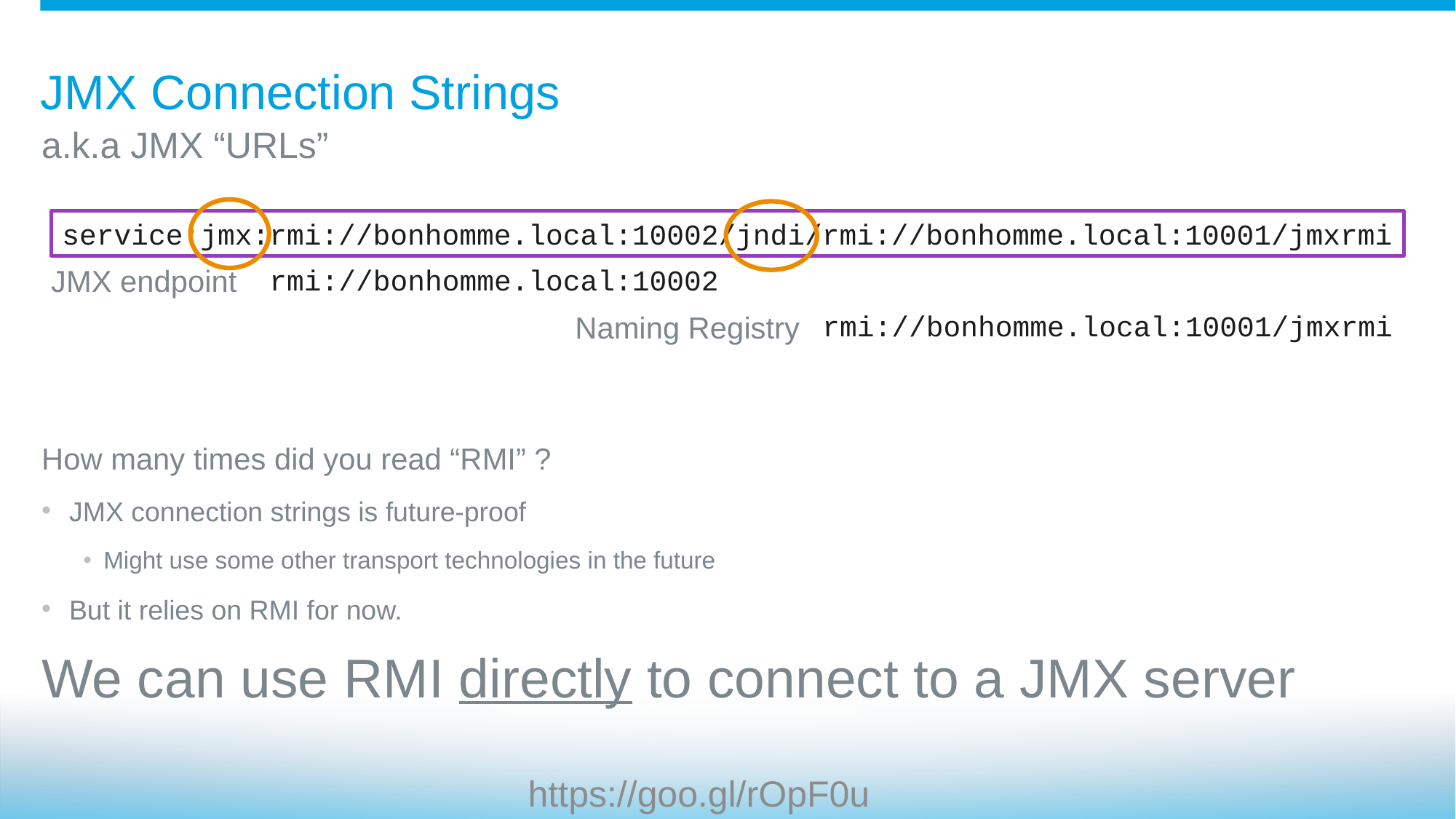

# JMX Connection Strings
a.k.a JMX “URLs”

service:jmx:rmi://bonhomme.local:10002/jndi/rmi://bonhomme.local:10001/jmxrmi
JMX endpoint
            rmi://bonhomme.local:10002
                                            rmi://bonhomme.local:10001/jmxrmi
Naming Registry
How many times did you read “RMI” ?
JMX connection strings is future-proof
Might use some other transport technologies in the future
But it relies on RMI for now.
We can use RMI directly to connect to a JMX server